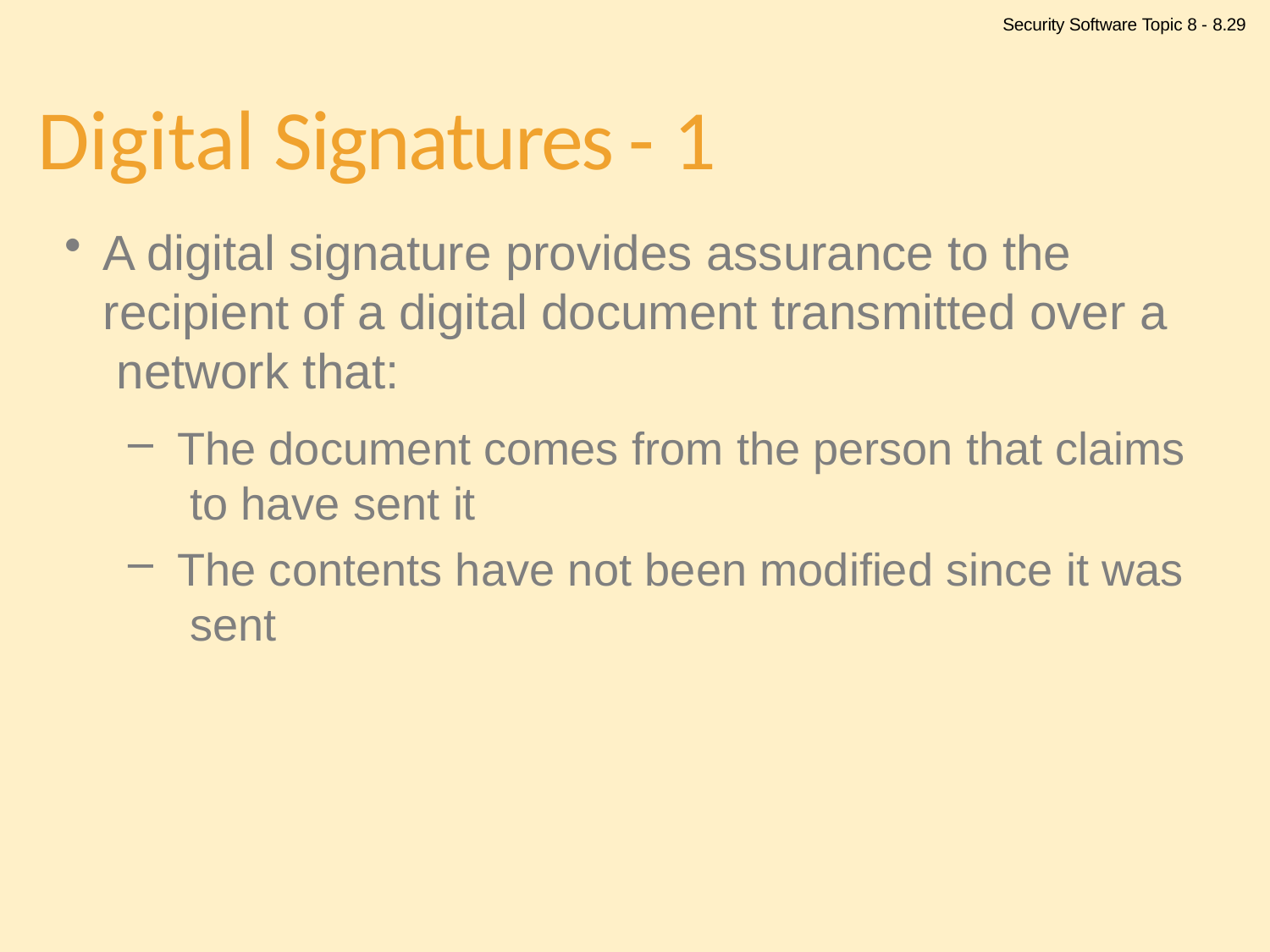

Security Software Topic 8 - 8.29
# Digital Signatures - 1
A digital signature provides assurance to the  recipient of a digital document transmitted over a  network that:
The document comes from the person that claims  to have sent it
The contents have not been modified since it was  sent